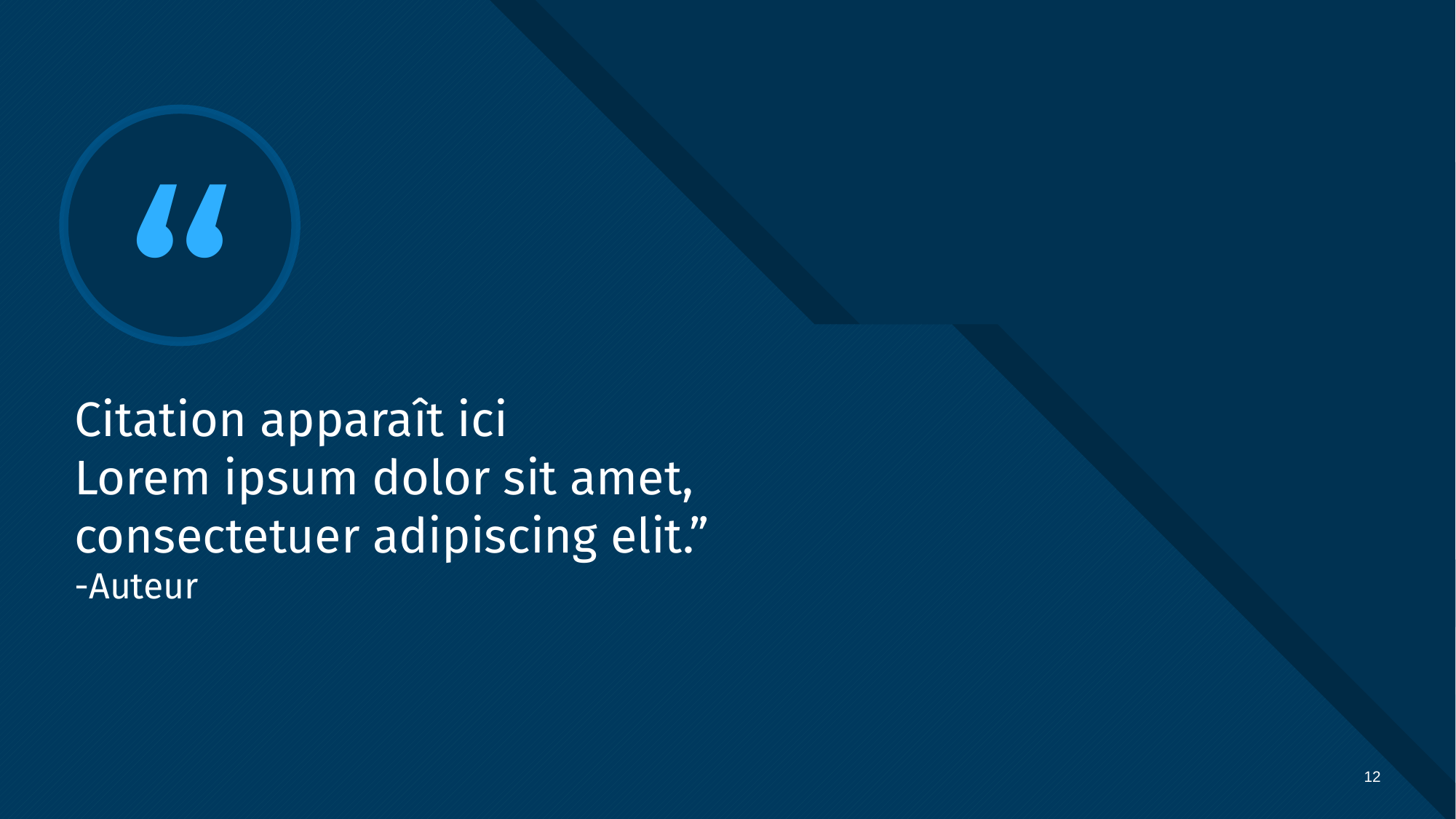

# Citation apparaît ici Lorem ipsum dolor sit amet, consectetuer adipiscing elit.” -Auteur
12